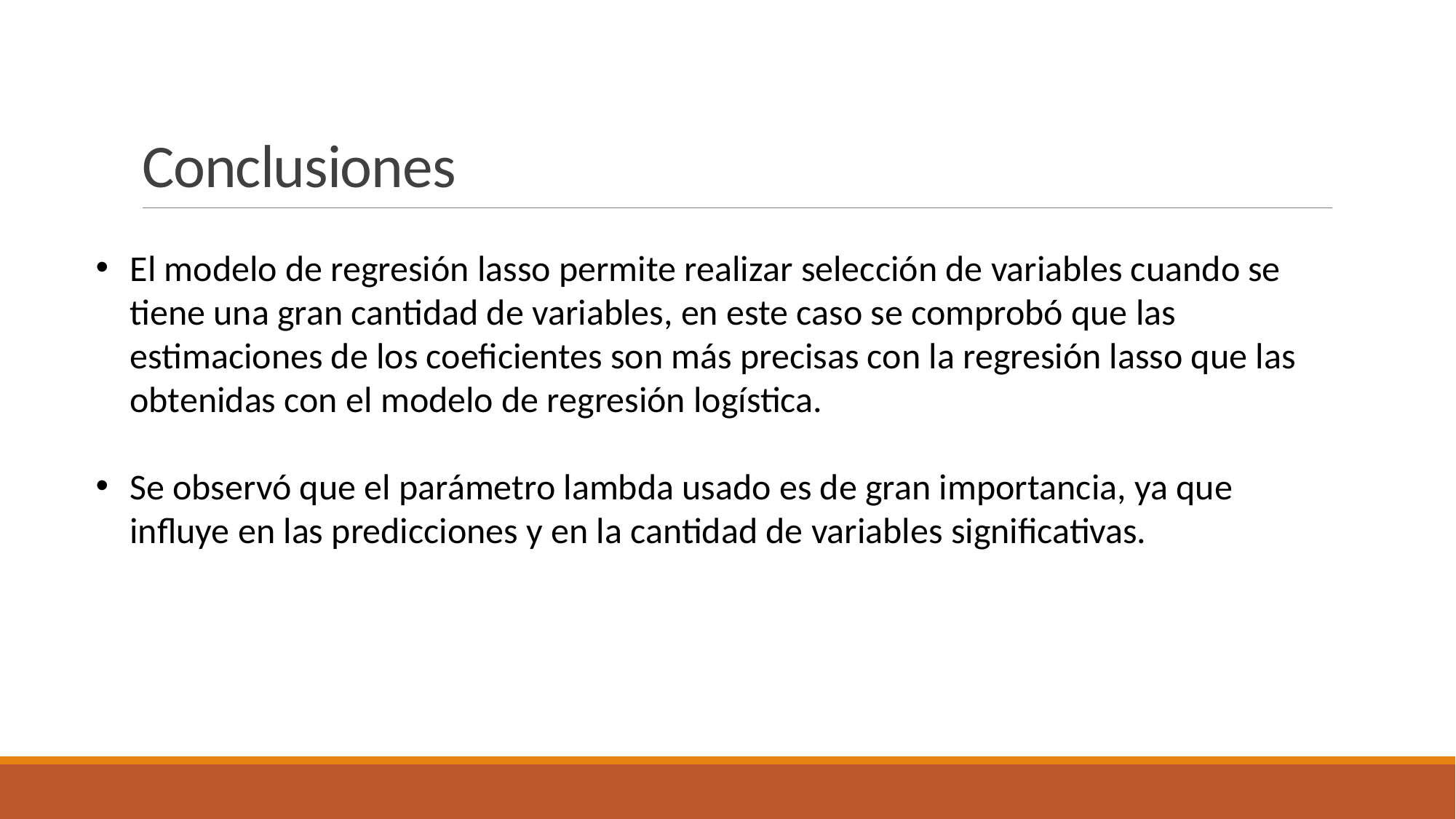

# Conclusiones
El modelo de regresión lasso permite realizar selección de variables cuando se tiene una gran cantidad de variables, en este caso se comprobó que las estimaciones de los coeficientes son más precisas con la regresión lasso que las obtenidas con el modelo de regresión logística.

Se observó que el parámetro lambda usado es de gran importancia, ya que influye en las predicciones y en la cantidad de variables significativas.